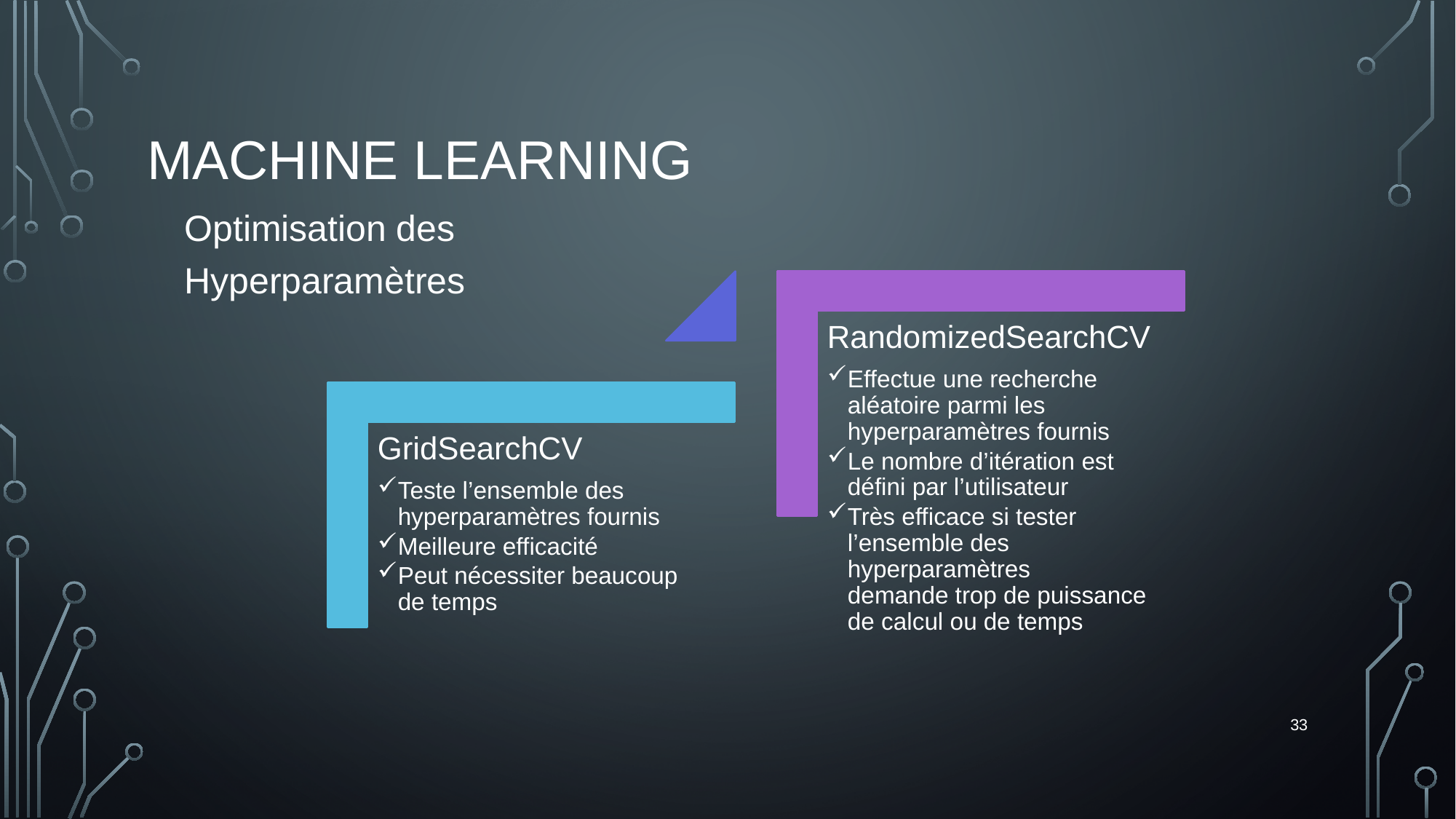

# Machine Learning
Optimisation des Hyperparamètres
GridSearchCV
Teste l’ensemble des hyperparamètres fournis
Meilleure efficacité
Peut nécessiter beaucoup
de temps
RandomizedSearchCV
Effectue une recherche aléatoire parmi les hyperparamètres fournis
Le nombre d’itération est
défini par l’utilisateur
Très efficace si tester l’ensemble des hyperparamètres
demande trop de puissance
de calcul ou de temps
33